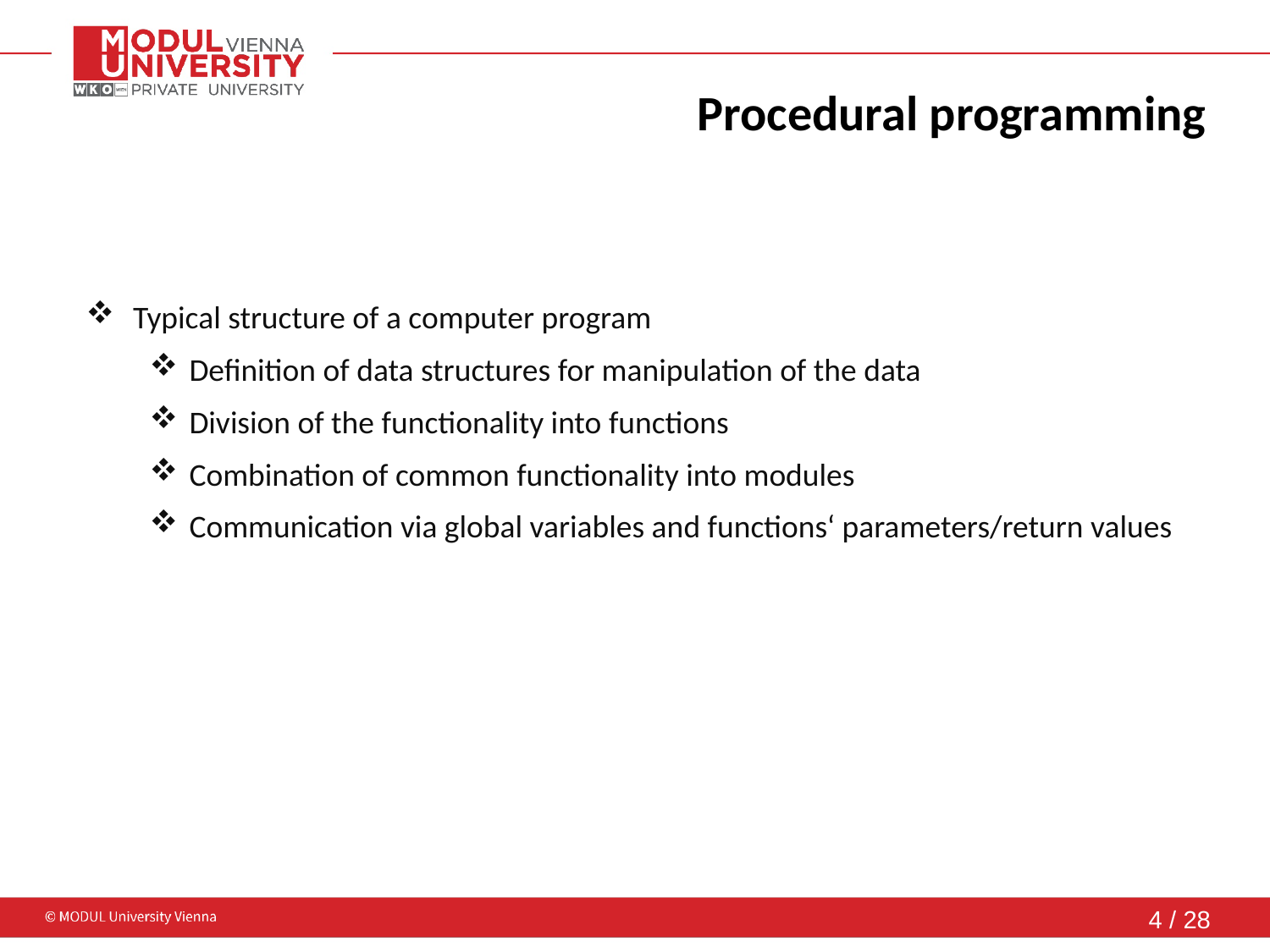

Procedural programming
 Typical structure of a computer program
Definition of data structures for manipulation of the data
Division of the functionality into functions
Combination of common functionality into modules
Communication via global variables and functions‘ parameters/return values